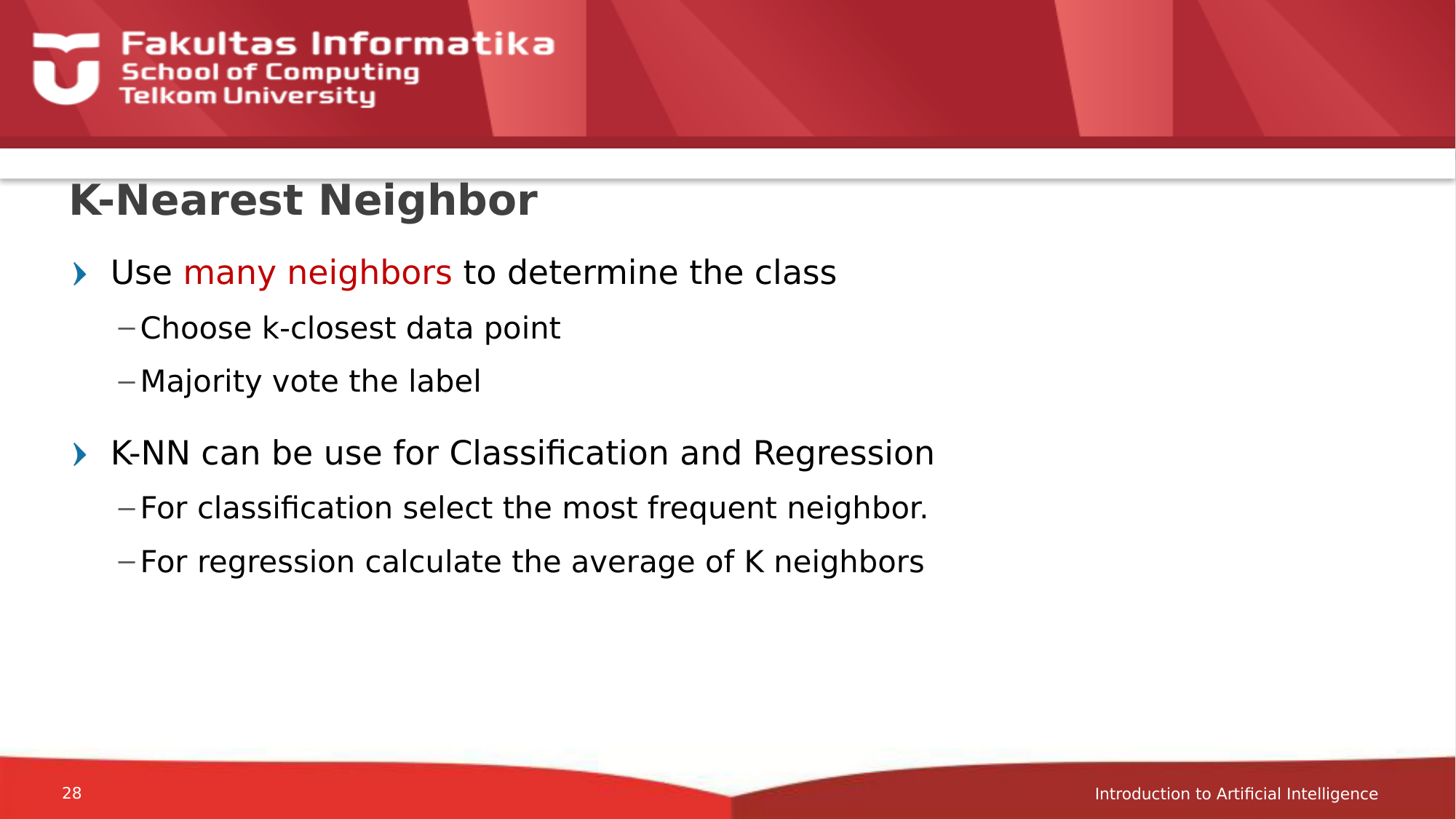

# K-Nearest Neighbor
Use many neighbors to determine the class
Choose k-closest data point
Majority vote the label
K-NN can be use for Classification and Regression
For classification select the most frequent neighbor.
For regression calculate the average of K neighbors

Introduction to Artificial Intelligence
28